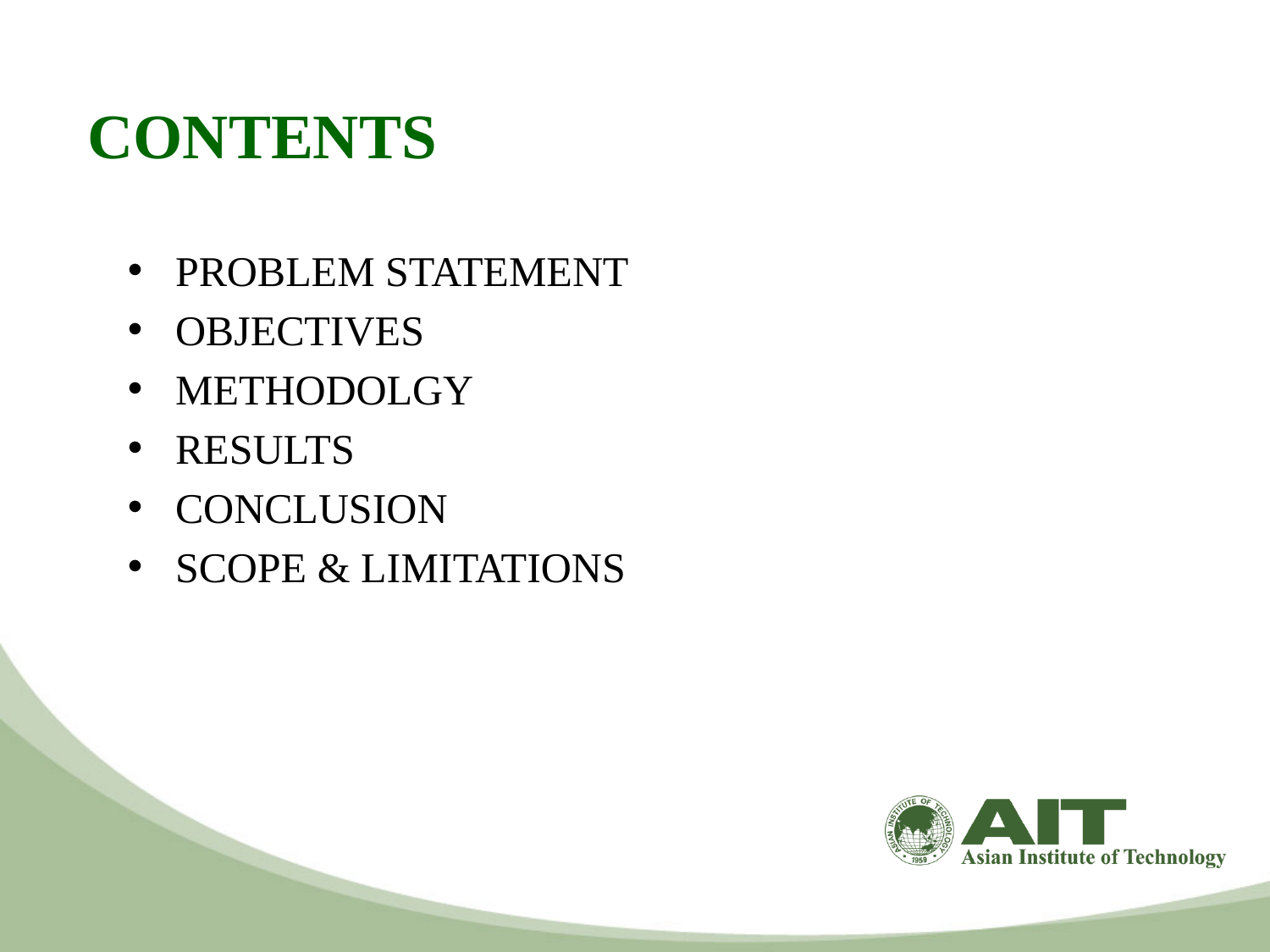

# CONTENTS
PROBLEM STATEMENT
OBJECTIVES
METHODOLGY
RESULTS
CONCLUSION
SCOPE & LIMITATIONS